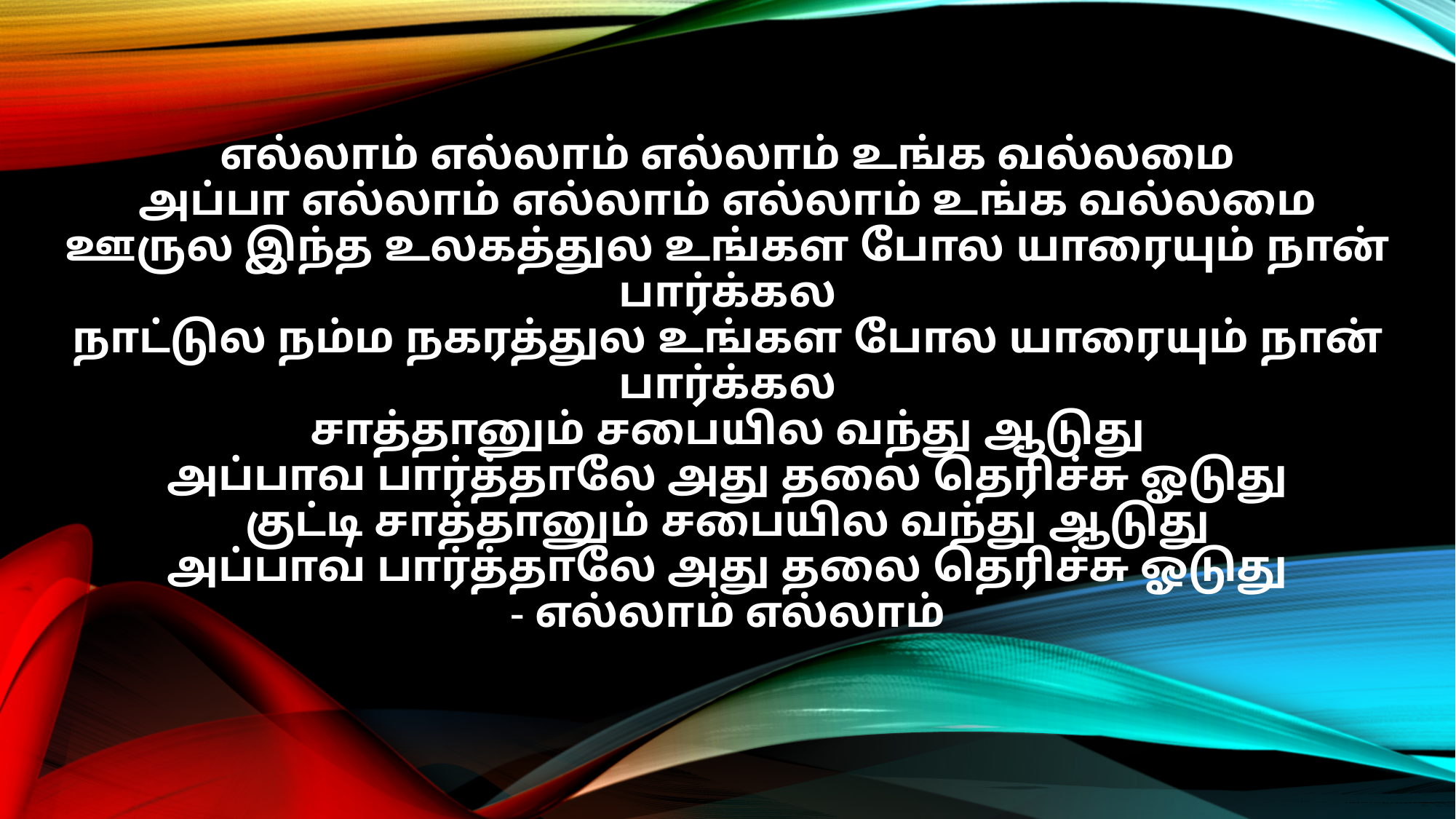

எல்லாம் எல்லாம் எல்லாம் உங்க வல்லமை
அப்பா எல்லாம் எல்லாம் எல்லாம் உங்க வல்லமை
ஊருல இந்த உலகத்துல உங்கள போல யாரையும் நான் பார்க்கல
நாட்டுல நம்ம நகரத்துல உங்கள போல யாரையும் நான் பார்க்கல
சாத்தானும் சபையில வந்து ஆடுது
அப்பாவ பார்த்தாலே அது தலை தெரிச்சு ஓடுது
குட்டி சாத்தானும் சபையில வந்து ஆடுது
அப்பாவ பார்த்தாலே அது தலை தெரிச்சு ஓடுது
- எல்லாம் எல்லாம்